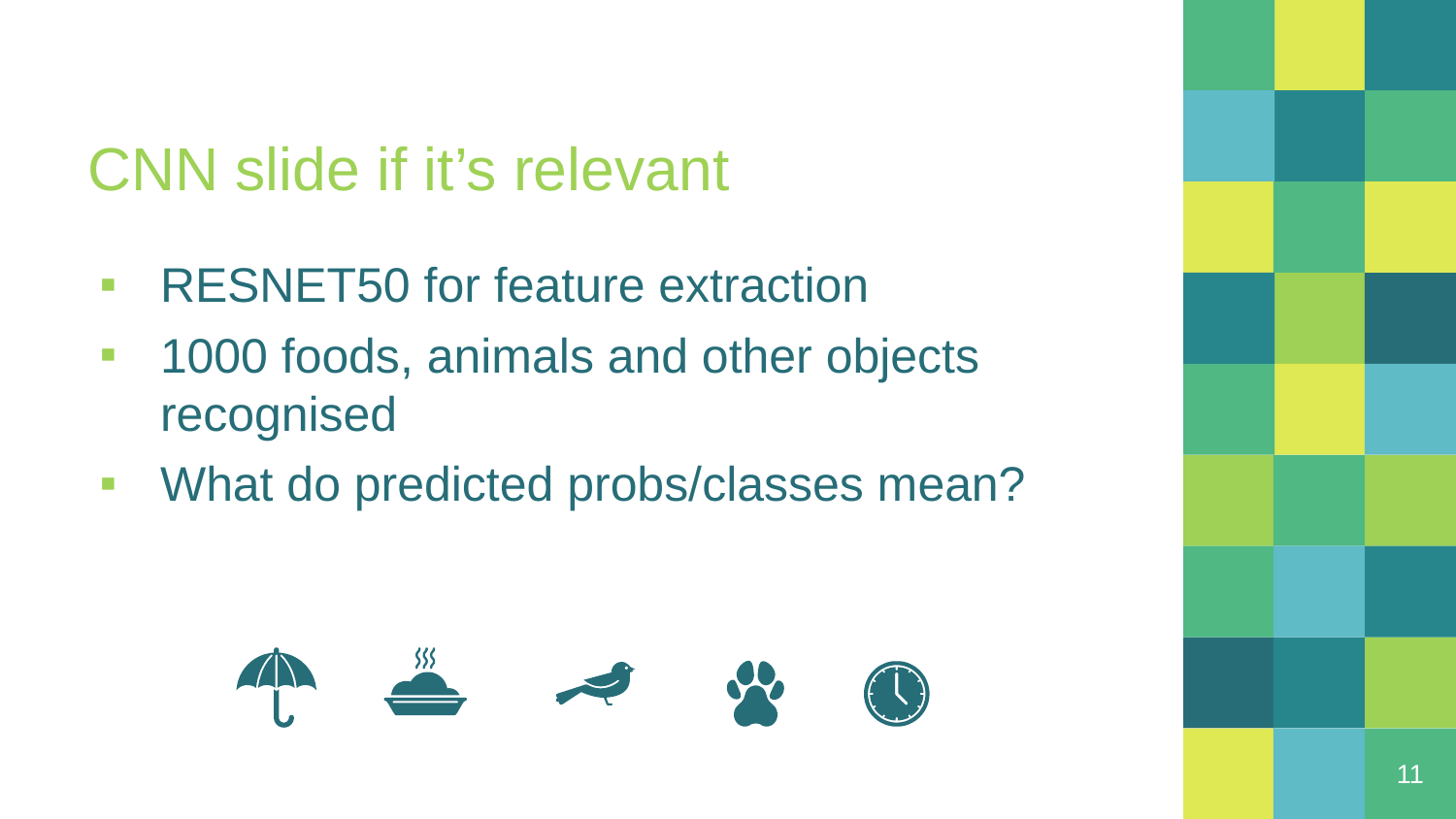

# CNN slide if it’s relevant
RESNET50 for feature extraction
1000 foods, animals and other objects recognised
What do predicted probs/classes mean?

11